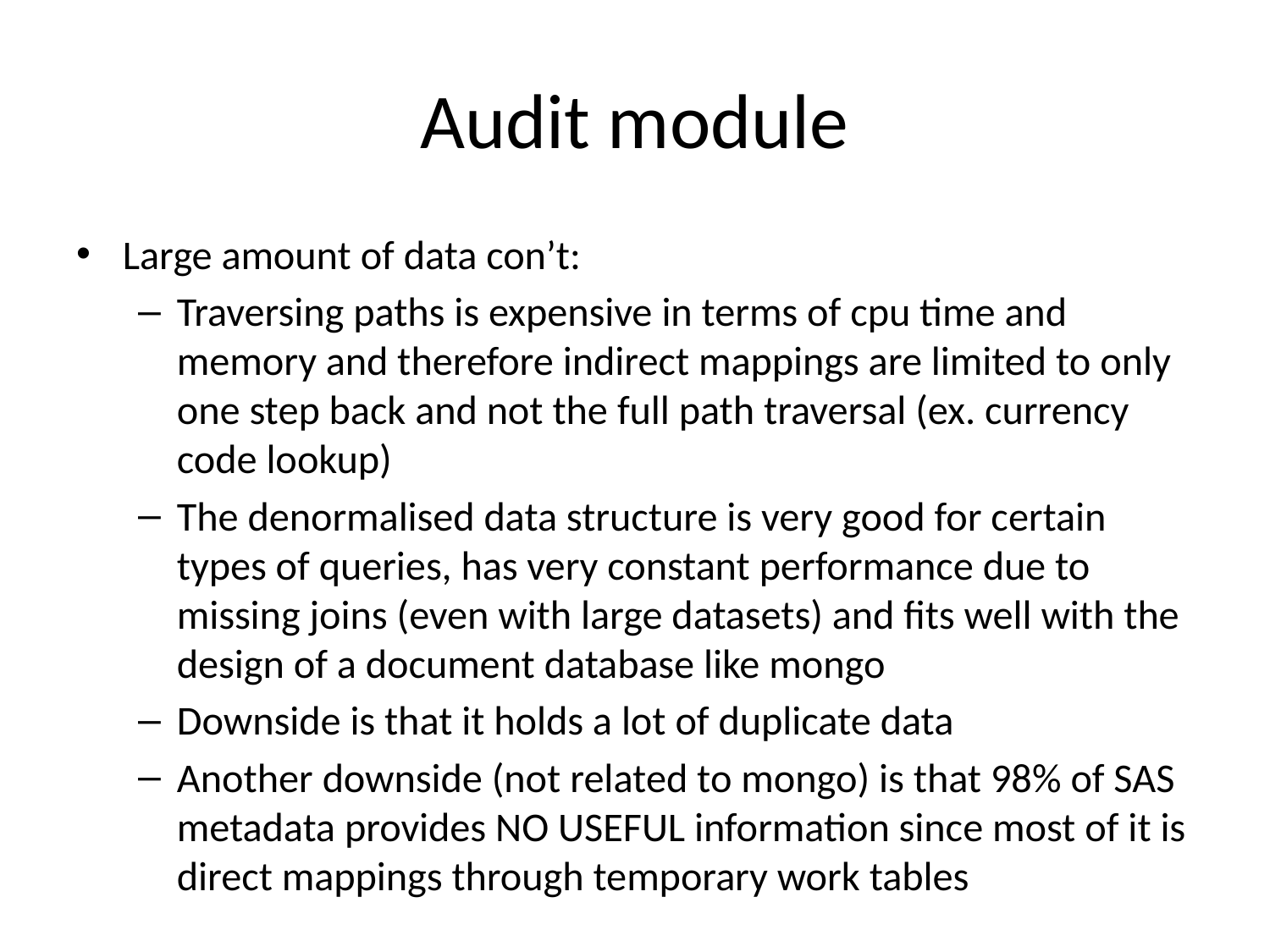

# Audit module
Large amount of data con’t:
Traversing paths is expensive in terms of cpu time and memory and therefore indirect mappings are limited to only one step back and not the full path traversal (ex. currency code lookup)
The denormalised data structure is very good for certain types of queries, has very constant performance due to missing joins (even with large datasets) and fits well with the design of a document database like mongo
Downside is that it holds a lot of duplicate data
Another downside (not related to mongo) is that 98% of SAS metadata provides NO USEFUL information since most of it is direct mappings through temporary work tables